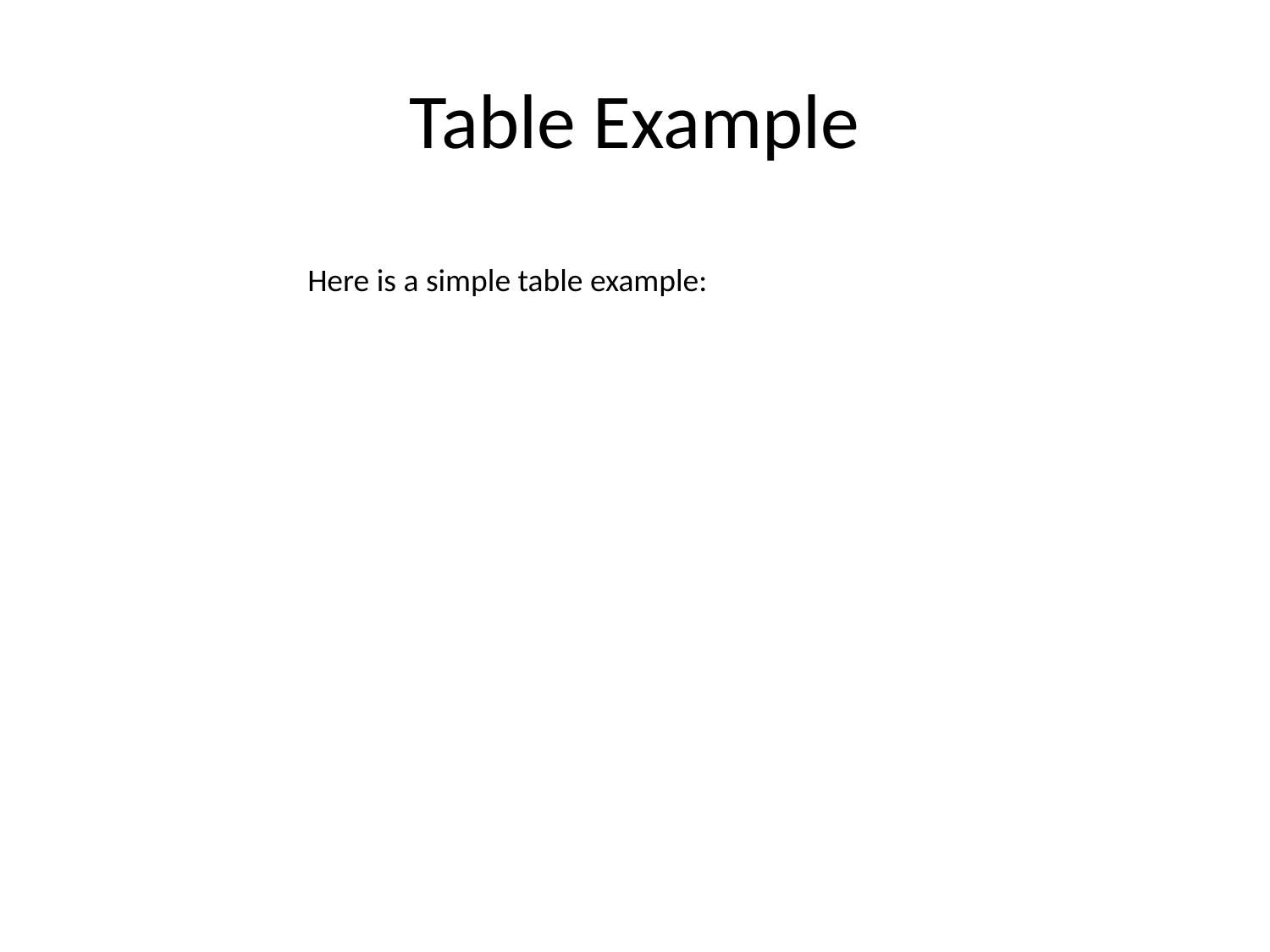

# Table Example
Here is a simple table example: